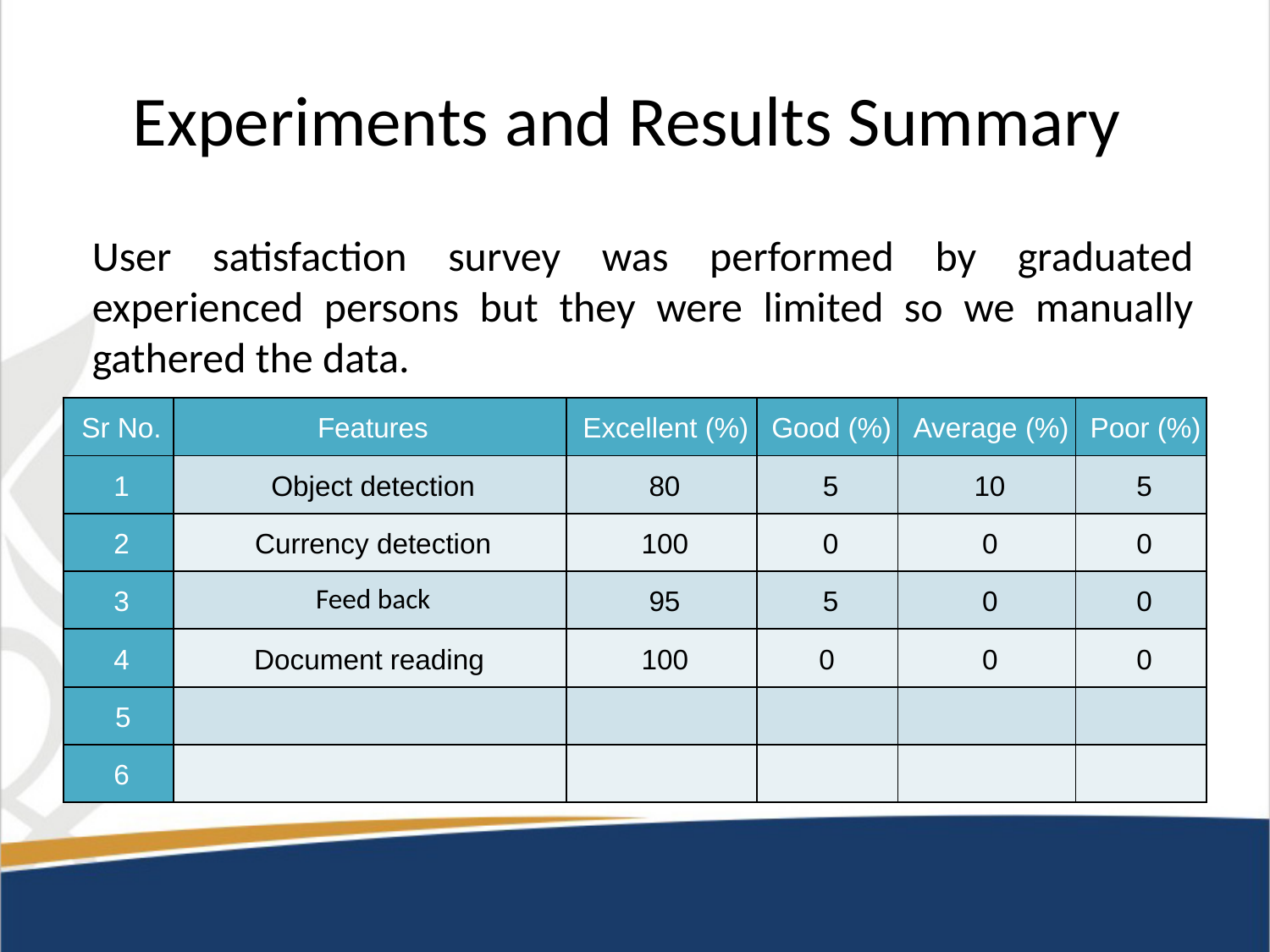

# Experiments and Results Summary
User satisfaction survey was performed by graduated experienced persons but they were limited so we manually gathered the data.
| Sr No. | Features | Excellent (%) | Good (%) | Average (%) | Poor (%) |
| --- | --- | --- | --- | --- | --- |
| 1 | Object detection | 80 | 5 | 10 | 5 |
| 2 | Currency detection | 100 | 0 | 0 | 0 |
| 3 | Feed back | 95 | 5 | 0 | 0 |
| 4 | Document reading | 100 | 0 | 0 | 0 |
| 5 |  |  |  |  |  |
| 6 |  |  |  |  |  |